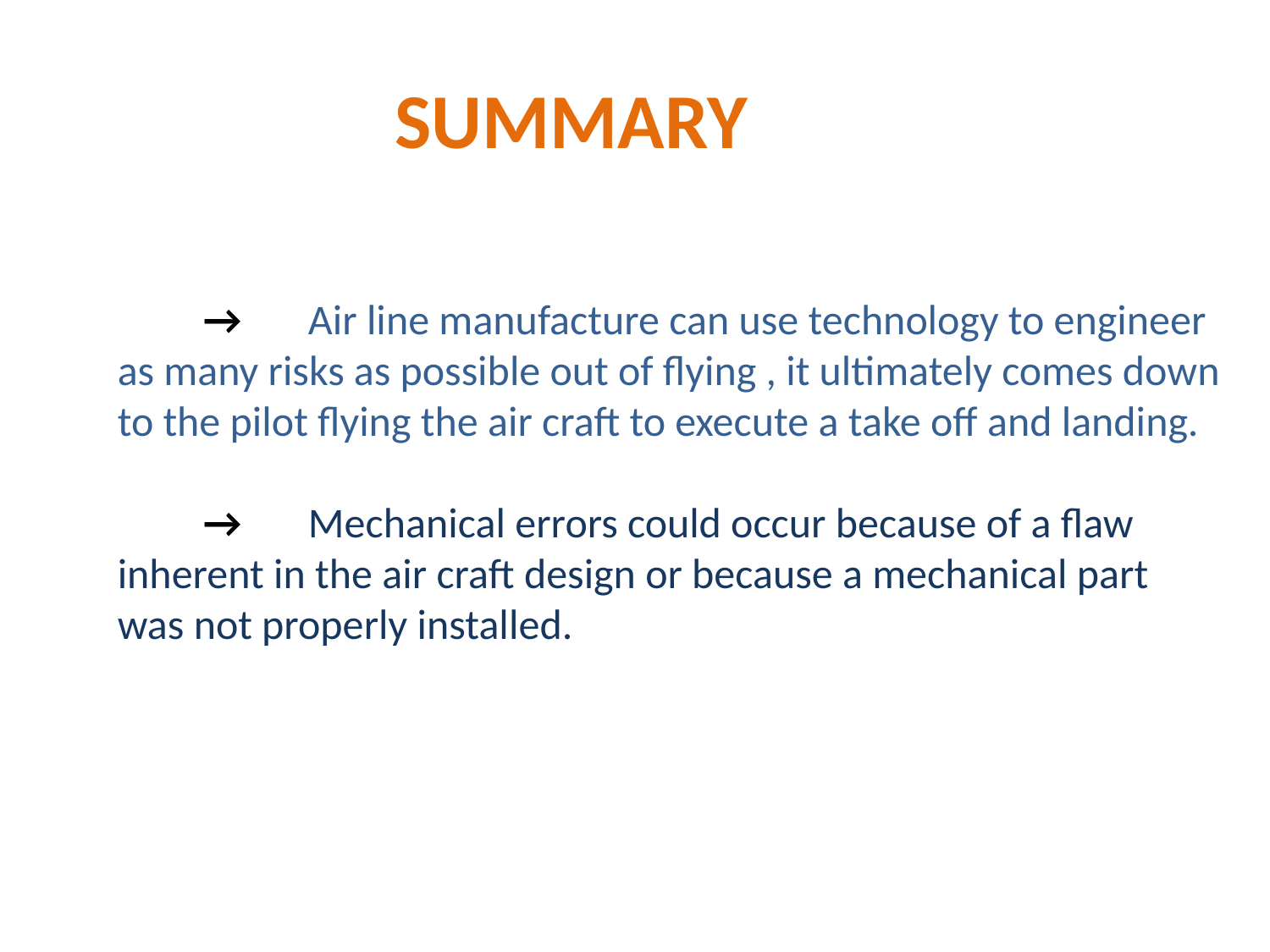

SUMMARY
         →       Air line manufacture can use technology to engineer as many risks as possible out of flying , it ultimately comes down to the pilot flying the air craft to execute a take off and landing.

         →       Mechanical errors could occur because of a flaw inherent in the air craft design or because a mechanical part was not properly installed.